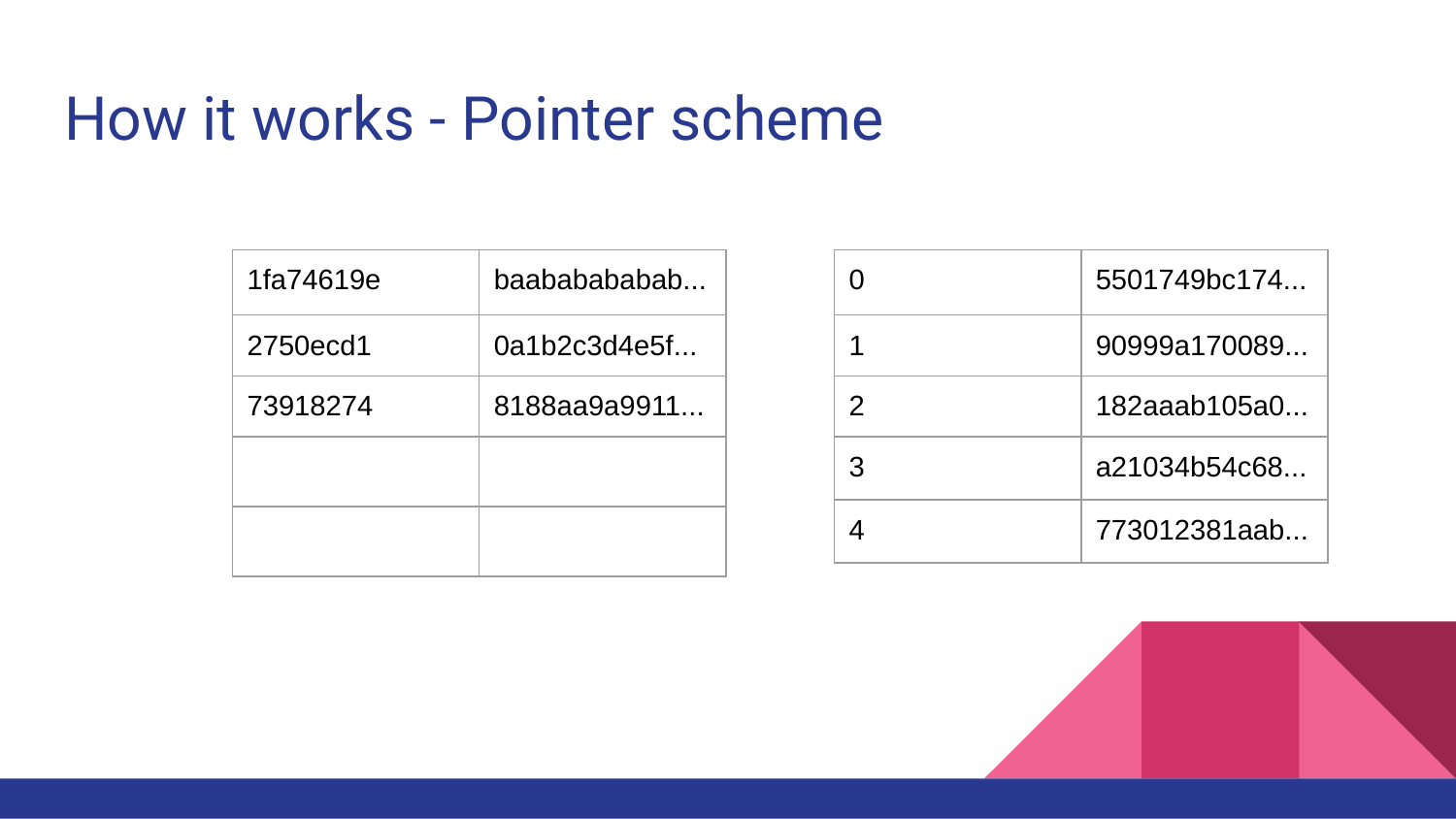

# How it works - Pointer scheme
| 1fa74619e | baababababab... |
| --- | --- |
| 2750ecd1 | 0a1b2c3d4e5f... |
| 73918274 | 8188aa9a9911... |
|  |  |
|  |  |
| 0 | 5501749bc174... |
| --- | --- |
| 1 | 90999a170089... |
| 2 | 182aaab105a0... |
| 3 | a21034b54c68... |
| 4 | 773012381aab... |